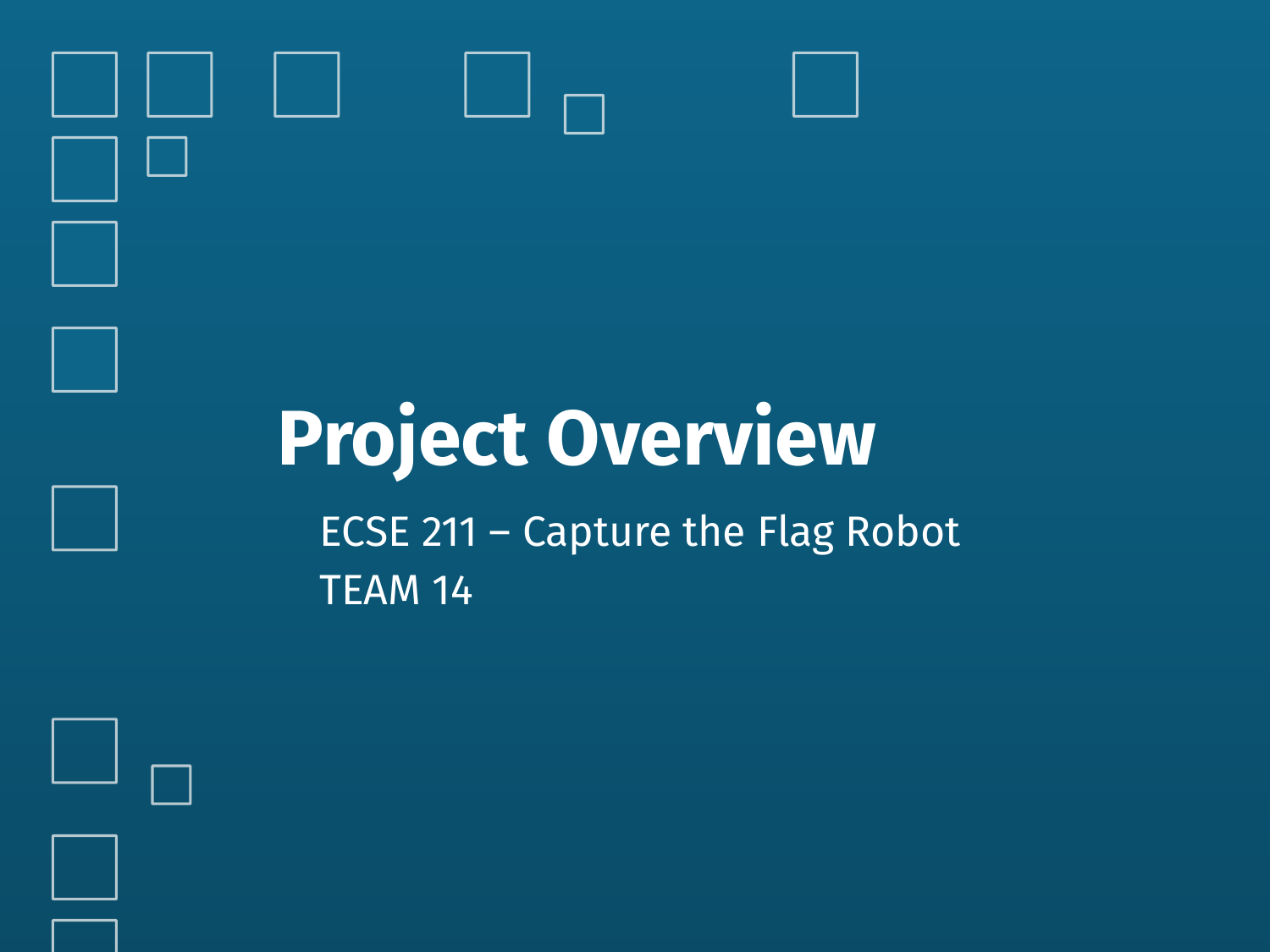

# Project Overview
ECSE 211 – Capture the Flag Robot
TEAM 14